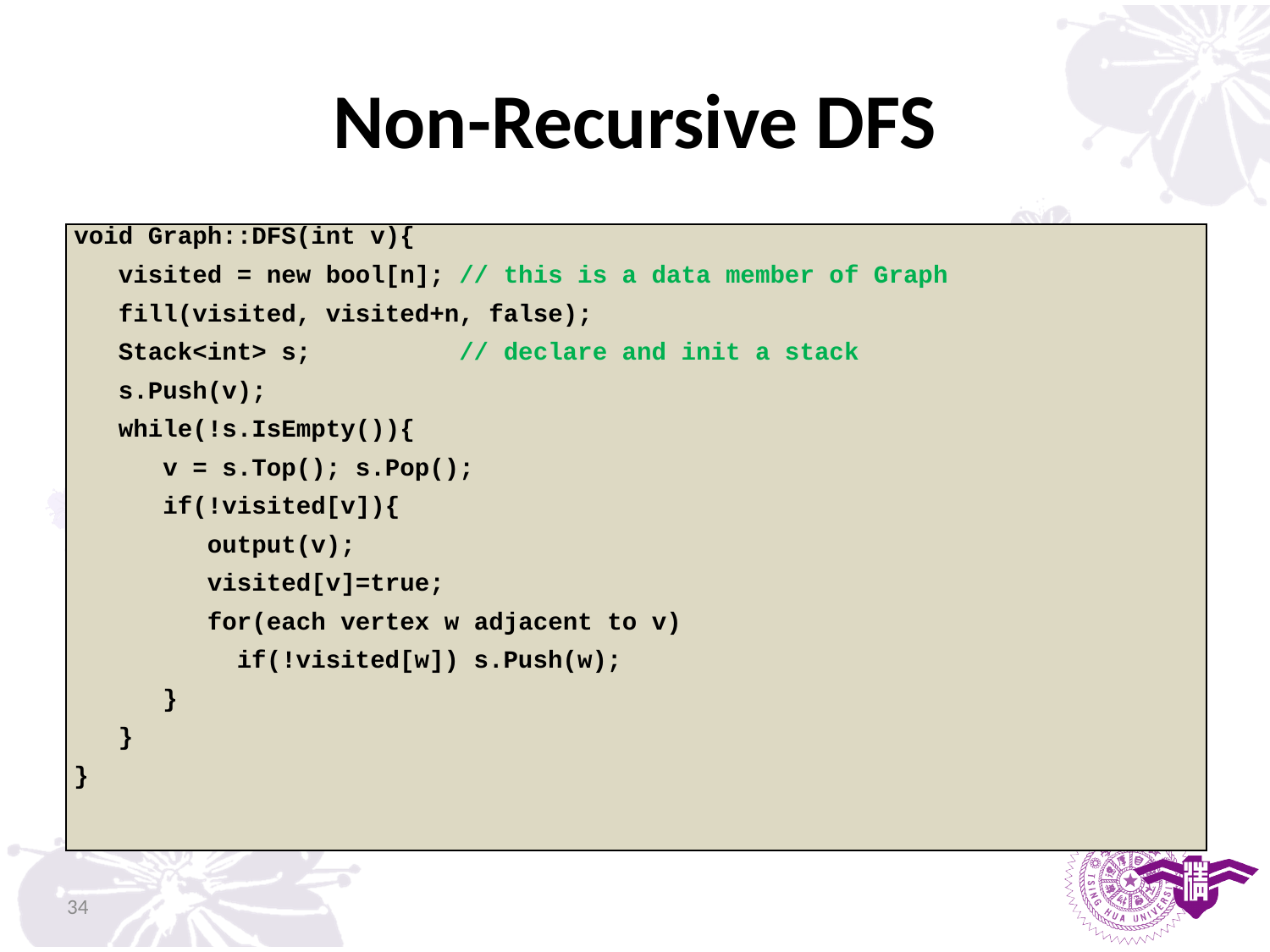

# Non-Recursive DFS

| void Graph::DFS(int v){ visited = new bool[n]; // this is a data member of Graph fill(visited, visited+n, false); Stack<int> s; // declare and init a stack s.Push(v); while(!s.IsEmpty()){ v = s.Top(); s.Pop(); if(!visited[v]){ output(v); visited[v]=true; for(each vertex w adjacent to v) if(!visited[w]) s.Push(w); } } } |
| --- |
34